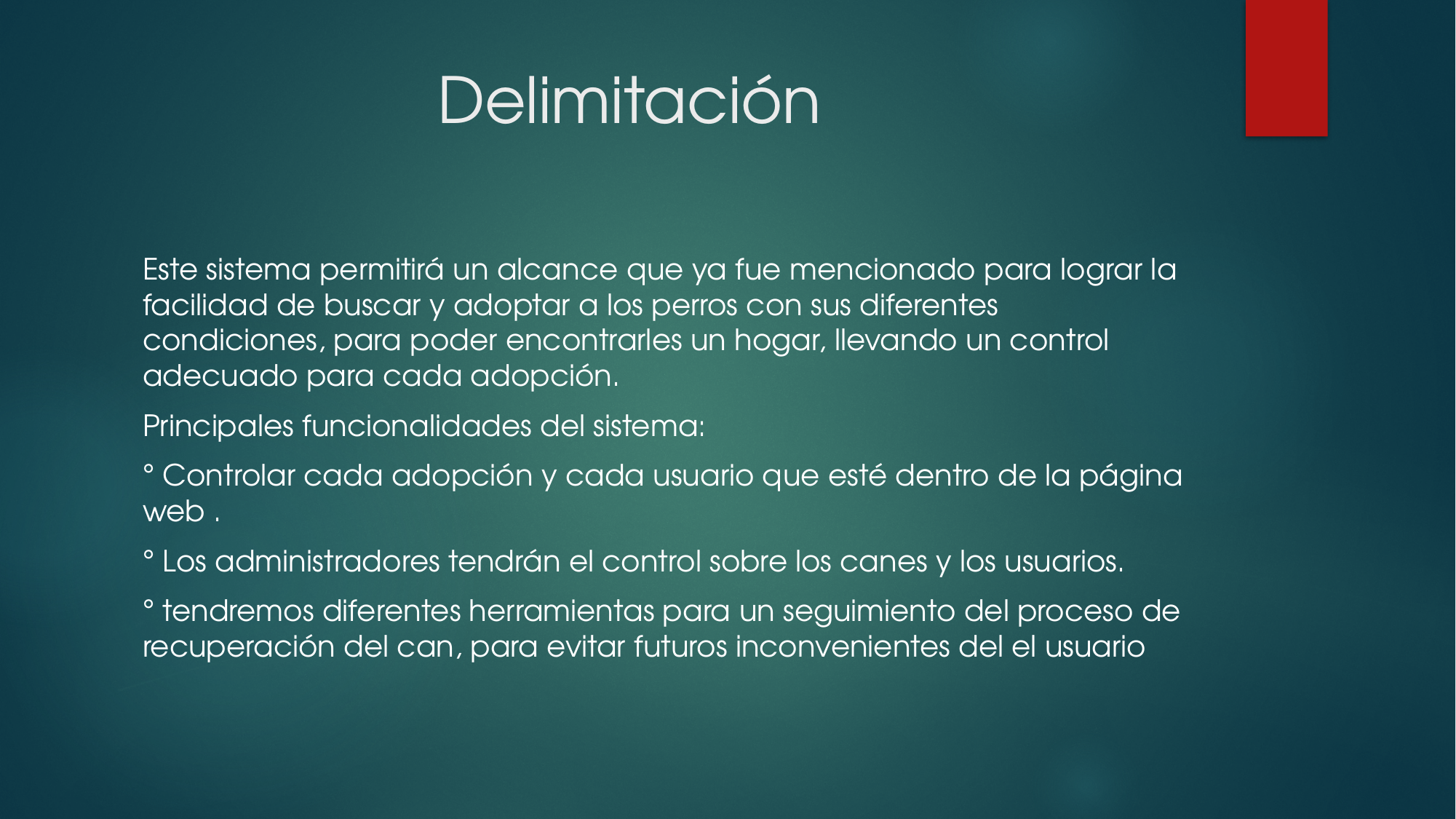

# Delimitación
Este sistema permitirá un alcance que ya fue mencionado para lograr la facilidad de buscar y adoptar a los perros con sus diferentes condiciones, para poder encontrarles un hogar, llevando un control adecuado para cada adopción.
Principales funcionalidades del sistema:
° Controlar cada adopción y cada usuario que esté dentro de la página web .
° Los administradores tendrán el control sobre los canes y los usuarios.
° tendremos diferentes herramientas para un seguimiento del proceso de recuperación del can, para evitar futuros inconvenientes del el usuario